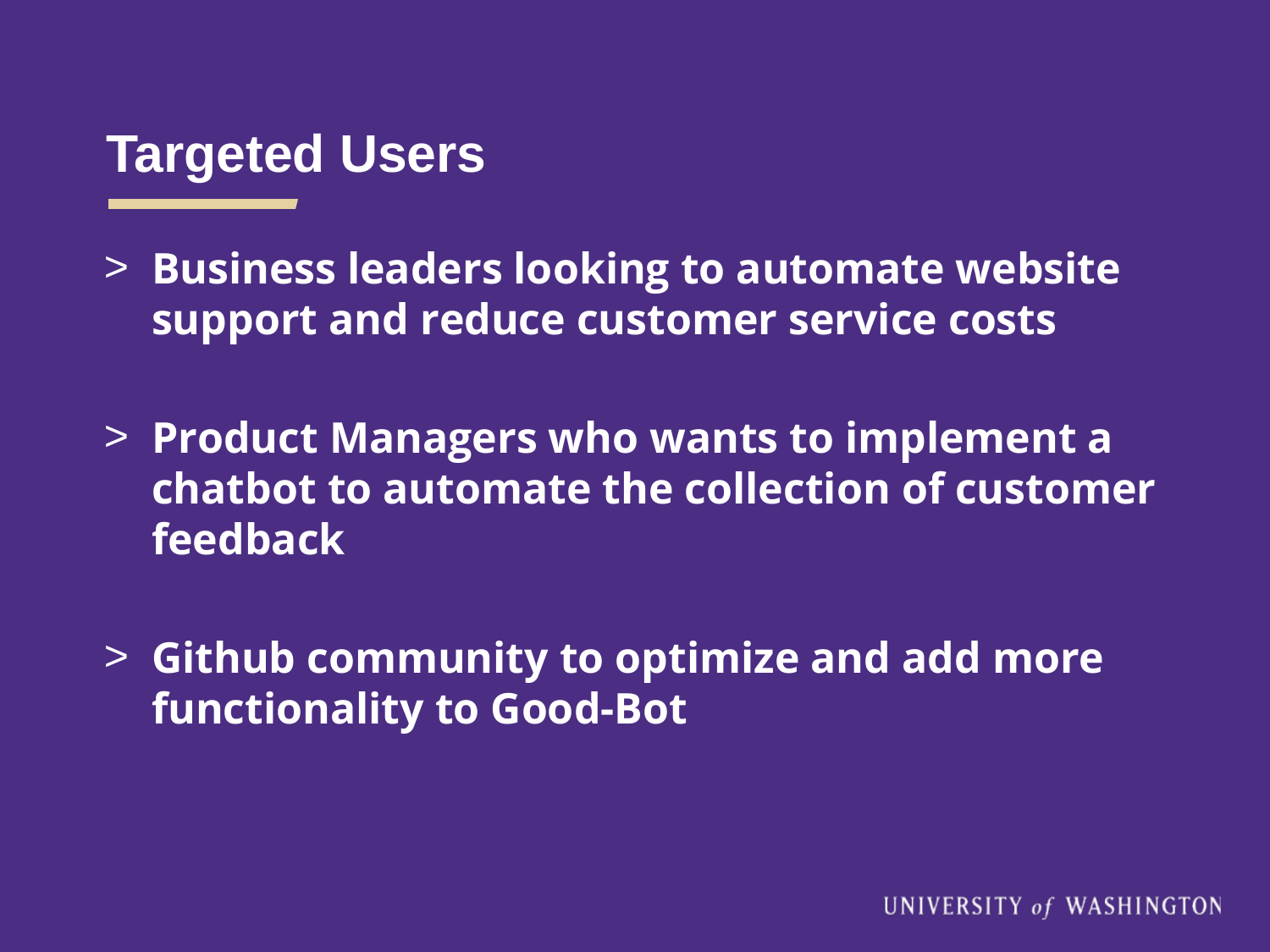

# Targeted Users
Business leaders looking to automate website support and reduce customer service costs

Product Managers who wants to implement a chatbot to automate the collection of customer feedback

Github community to optimize and add more functionality to Good-Bot